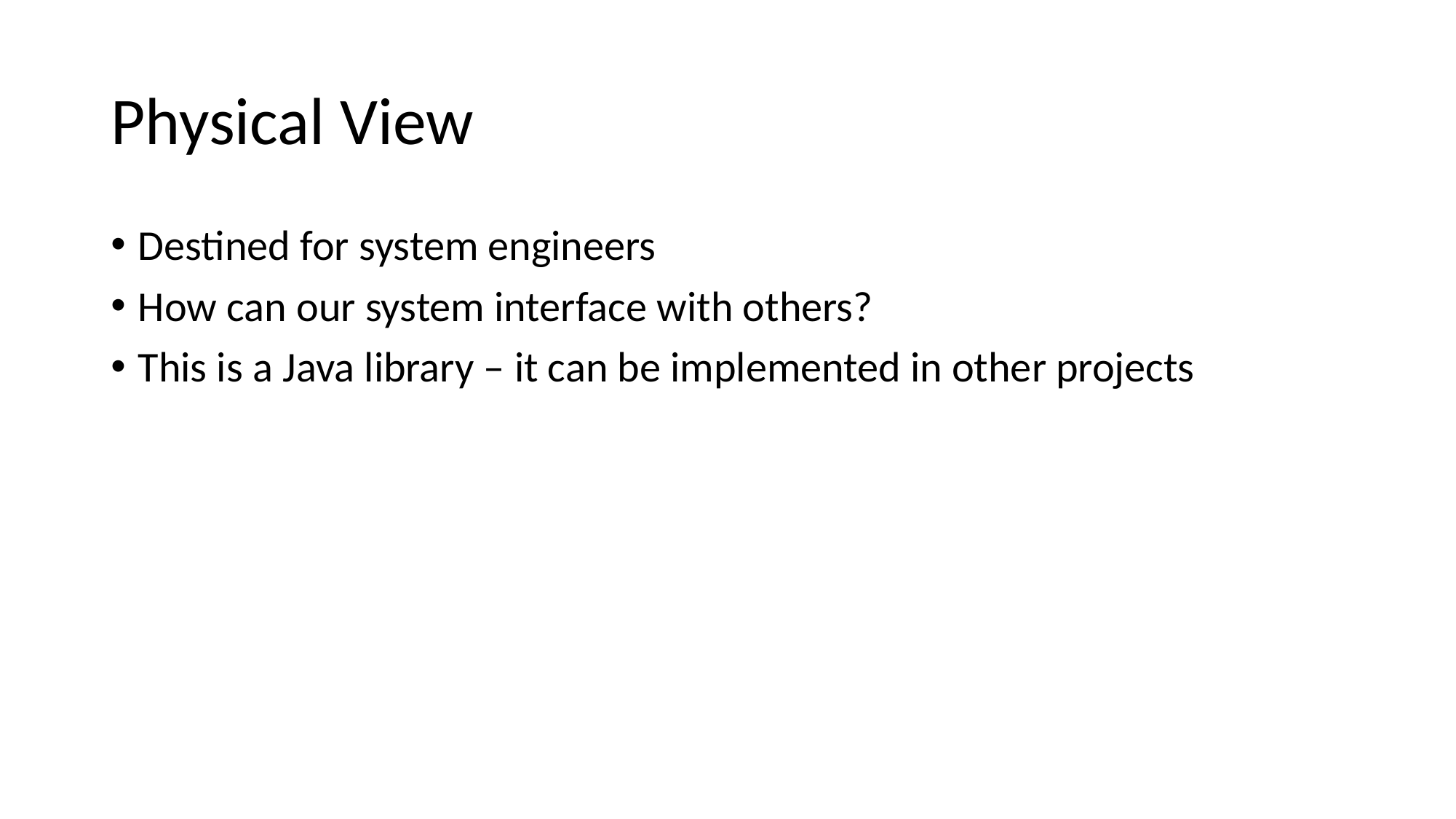

# Physical View
Destined for system engineers
How can our system interface with others?
This is a Java library – it can be implemented in other projects